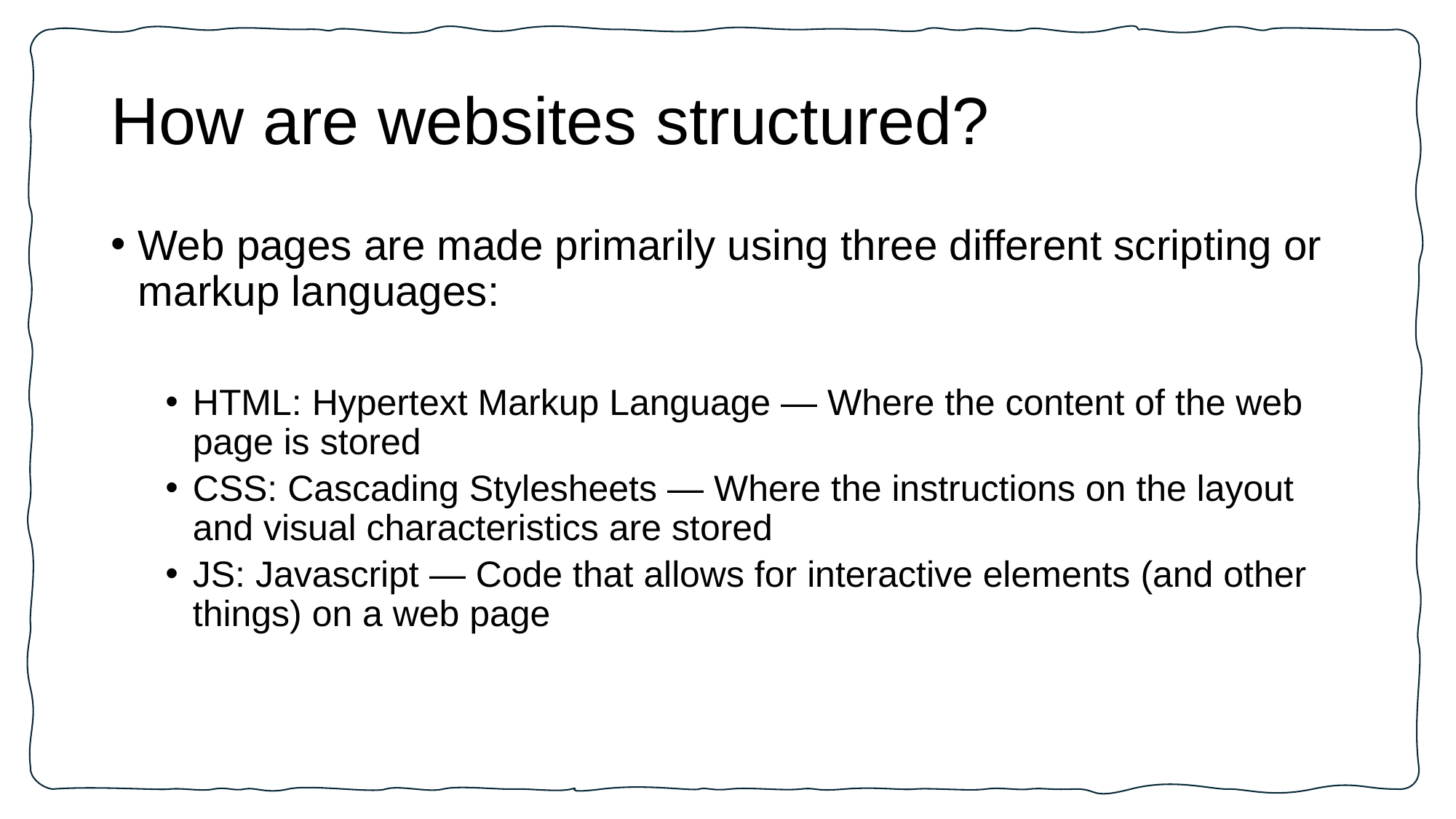

# How are websites structured?
Web pages are made primarily using three different scripting or markup languages:

HTML: Hypertext Markup Language — Where the content of the web page is stored
CSS: Cascading Stylesheets — Where the instructions on the layout and visual characteristics are stored
JS: Javascript — Code that allows for interactive elements (and other things) on a web page